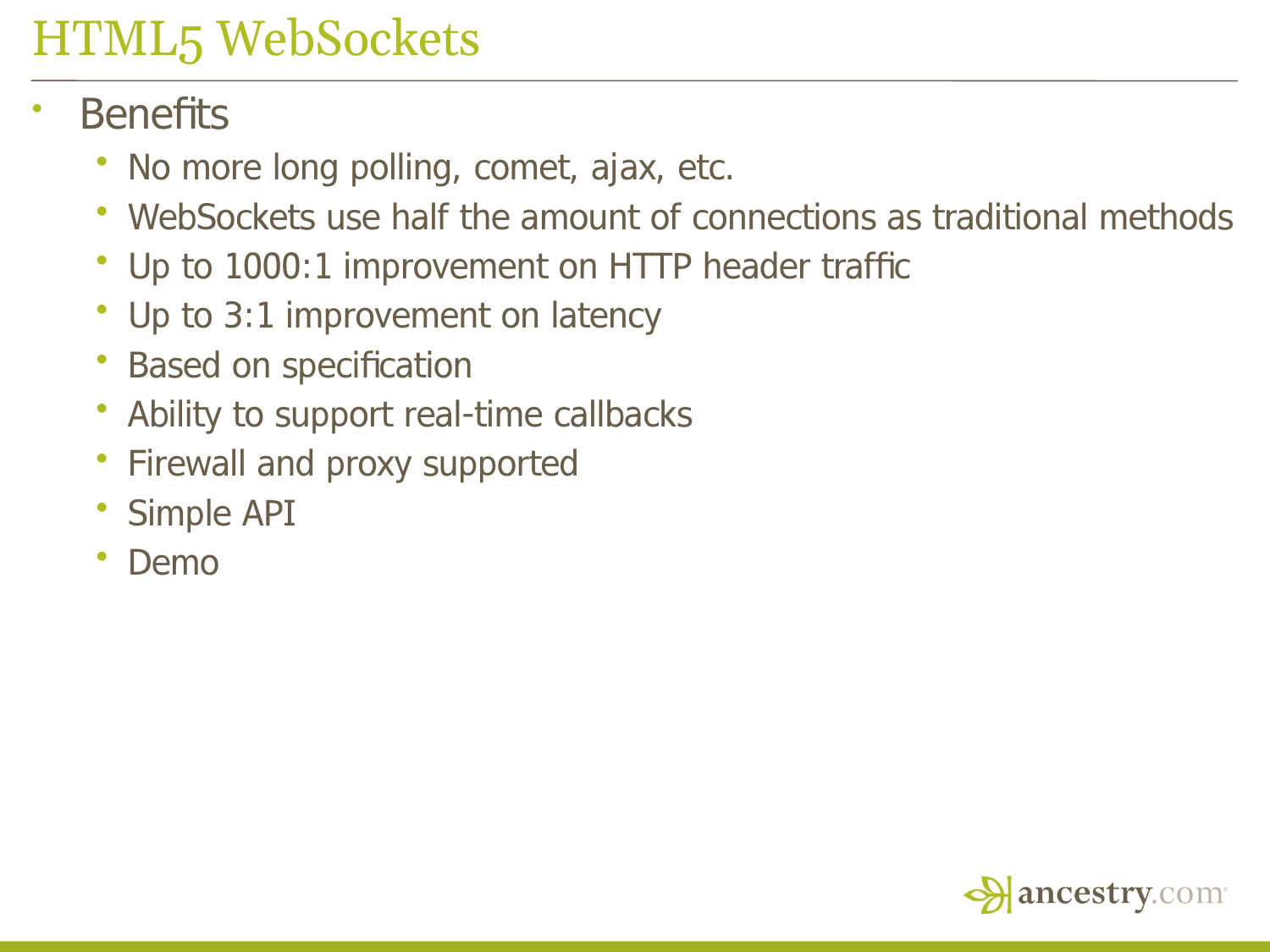

# HTML5 WebSockets
Benefits
No more long polling, comet, ajax, etc.
WebSockets use half the amount of connections as traditional methods
Up to 1000:1 improvement on HTTP header traffic
Up to 3:1 improvement on latency
Based on specification
Ability to support real-time callbacks
Firewall and proxy supported
Simple API
Demo